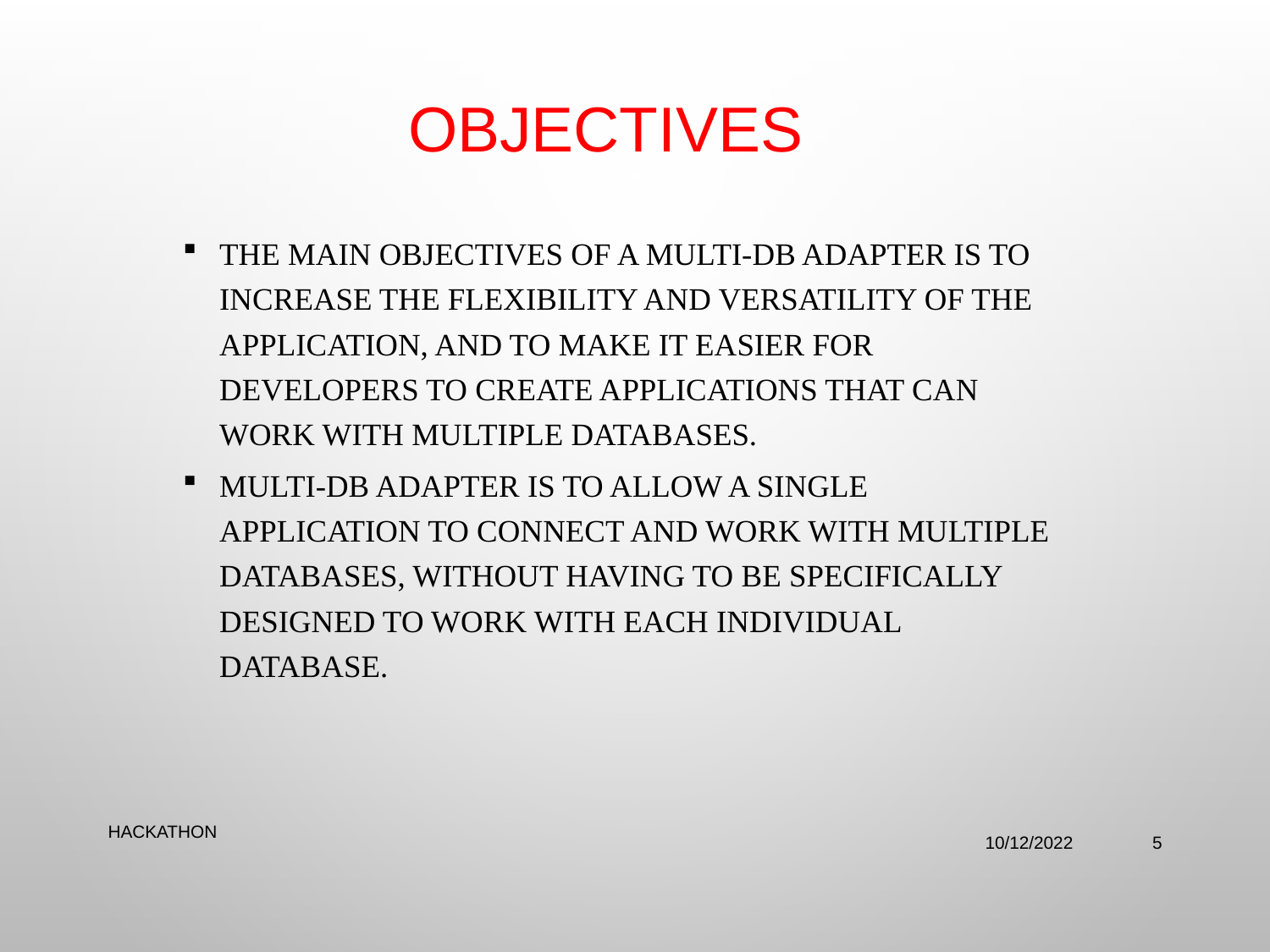

# Objectives
the main objectives of a multi-DB adapter is to increase the flexibility and versatility of the application, and to make it easier for developers to create applications that can work with multiple databases.
multi-DB adapter is to allow a single application to connect and work with multiple databases, without having to be specifically designed to work with each individual database.

HACKATHON

10/12/2022
5